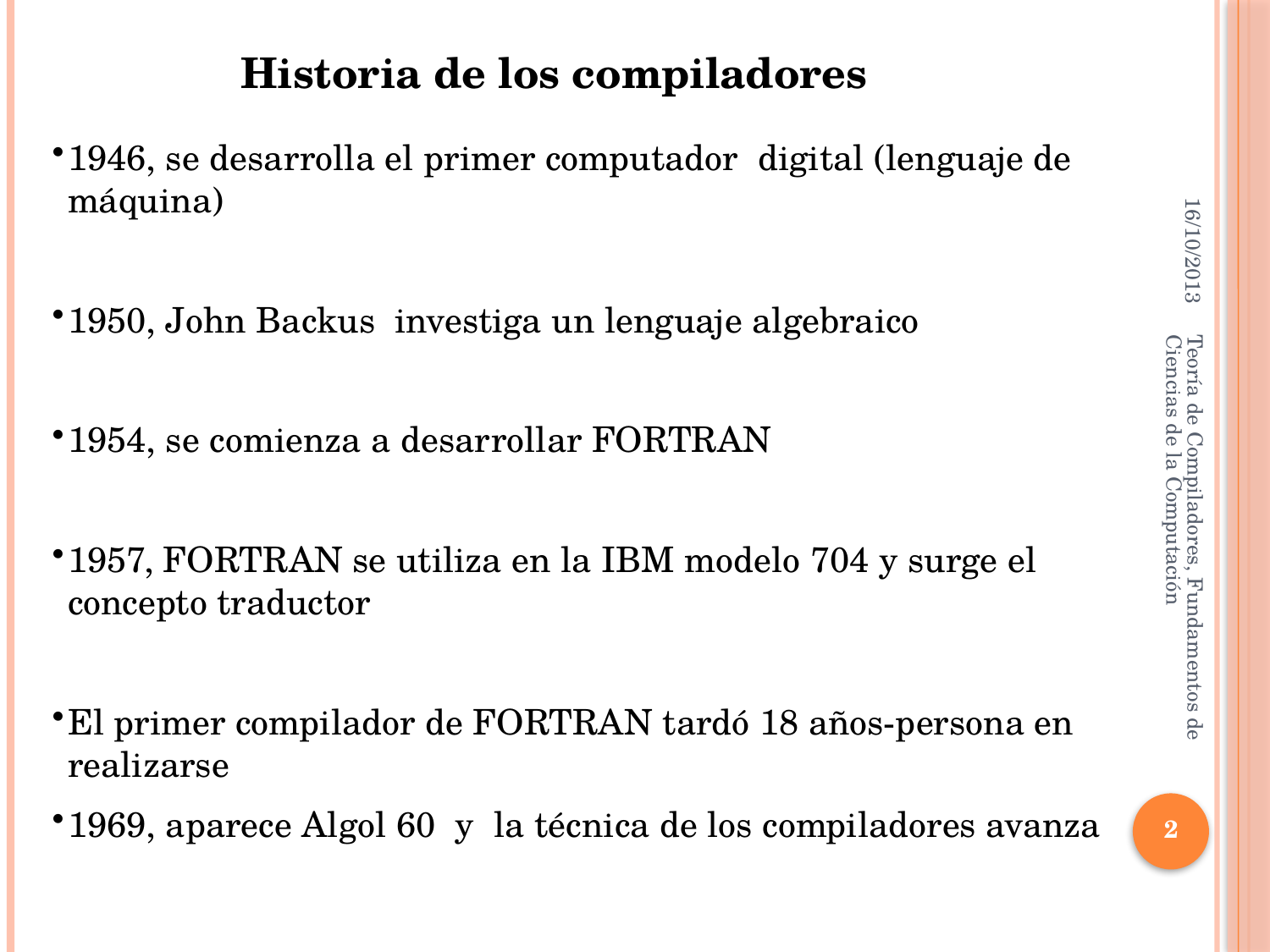

Historia de los compiladores

1946, se desarrolla el primer computador  digital (lenguaje de máquina)

1950, John Backus  investiga un lenguaje algebraico

1954, se comienza a desarrollar FORTRAN

1957, FORTRAN se utiliza en la IBM modelo 704 y surge el concepto traductor

El primer compilador de FORTRAN tardó 18 años-persona en realizarse
1969, aparece Algol 60  y  la técnica de los compiladores avanza
16/10/2013
Teoría de Compiladores, Fundamentos de Ciencias de la Computación
2